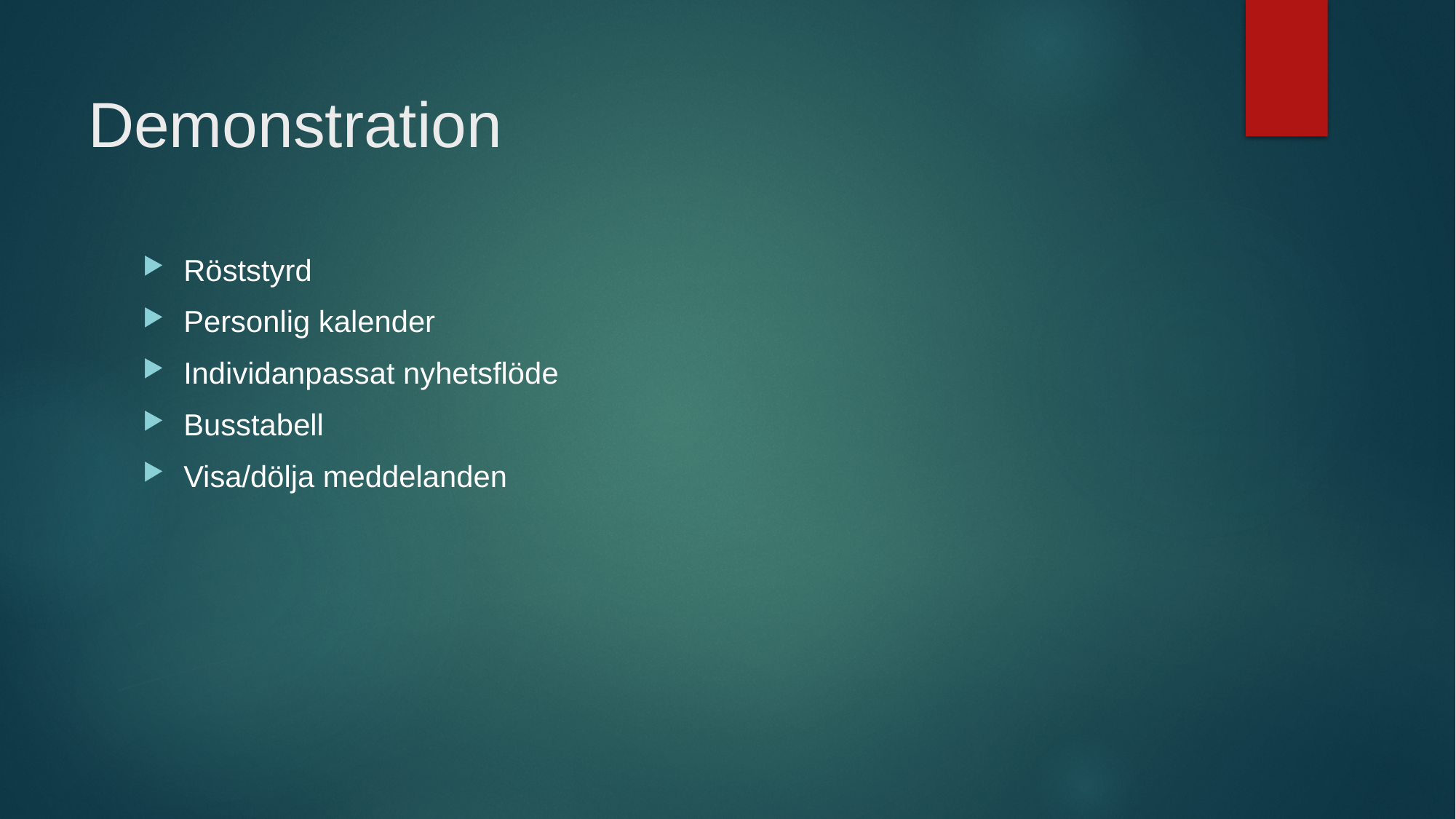

# Demonstration
Röststyrd
Personlig kalender
Individanpassat nyhetsflöde
Busstabell
Visa/dölja meddelanden